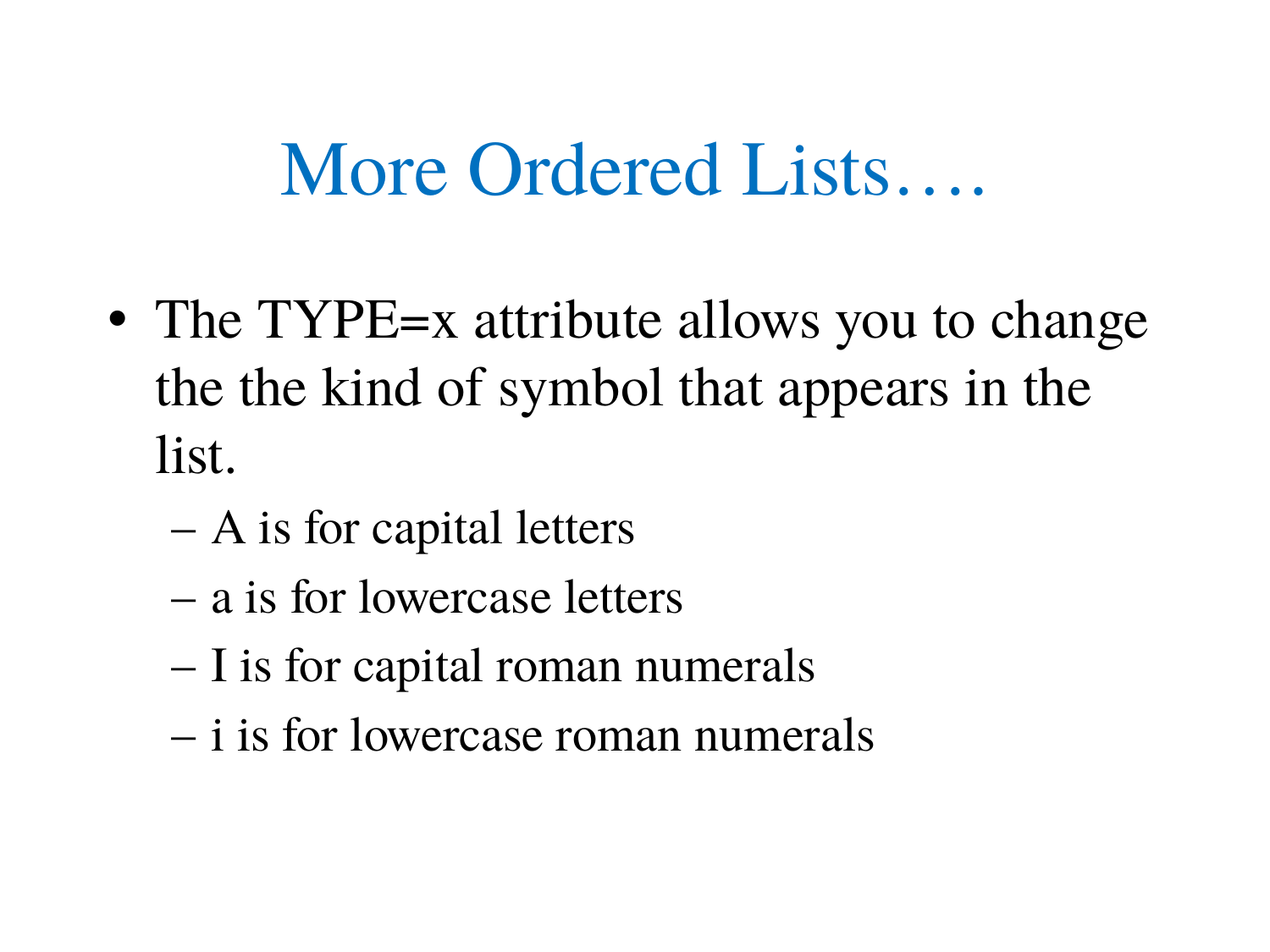

# More Ordered Lists….
The TYPE=x attribute allows you to change the the kind of symbol that appears in the list.
A is for capital letters
a is for lowercase letters
I is for capital roman numerals
i is for lowercase roman numerals